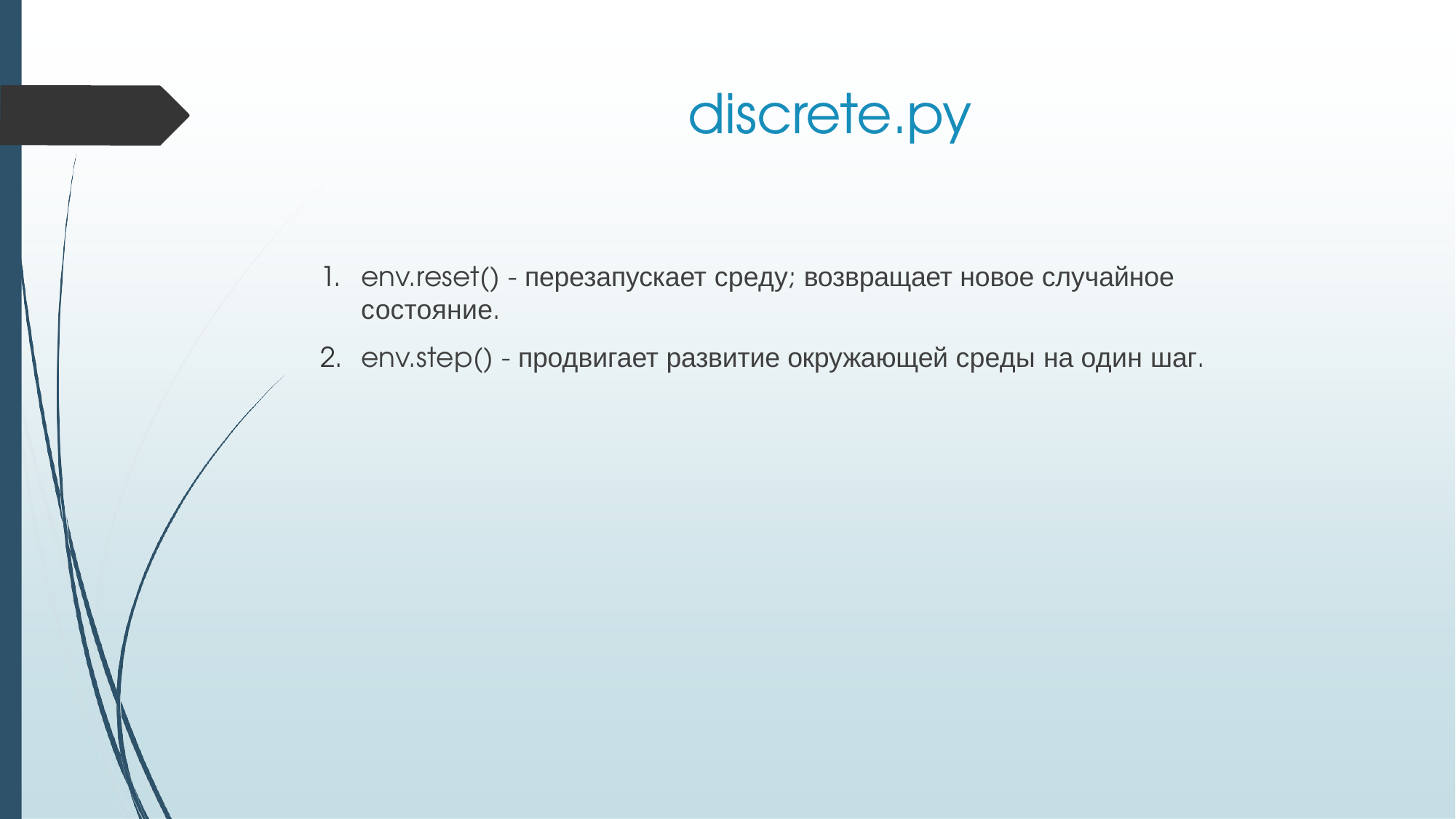

# discrete.py

env.reset() - перезапускает среду; возвращает новое случайное  состояние.
env.step() - продвигает развитие окружающей среды на один шаг.